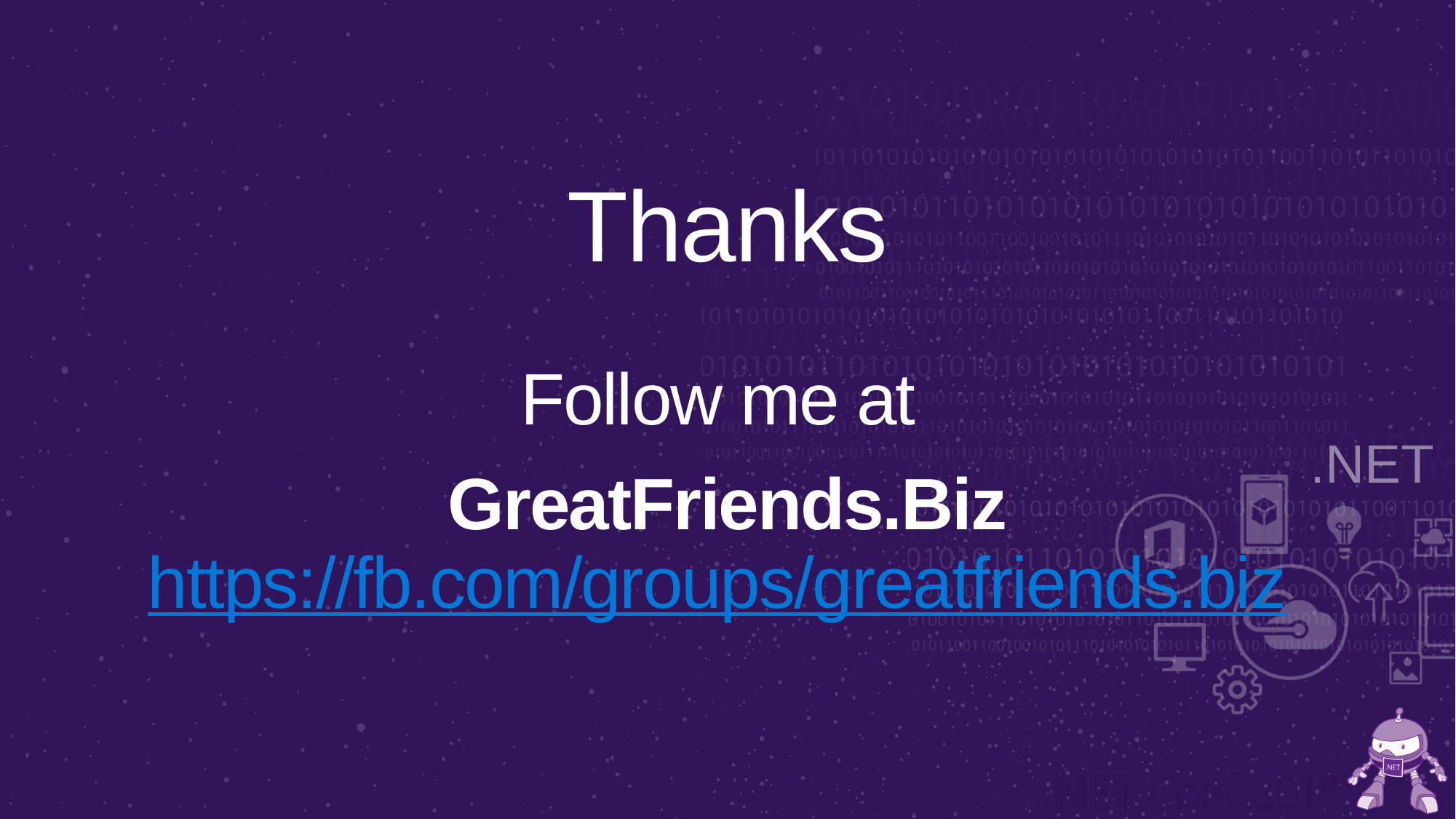

# Thanks Follow me at GreatFriends.Biz https://fb.com/groups/greatfriends.biz